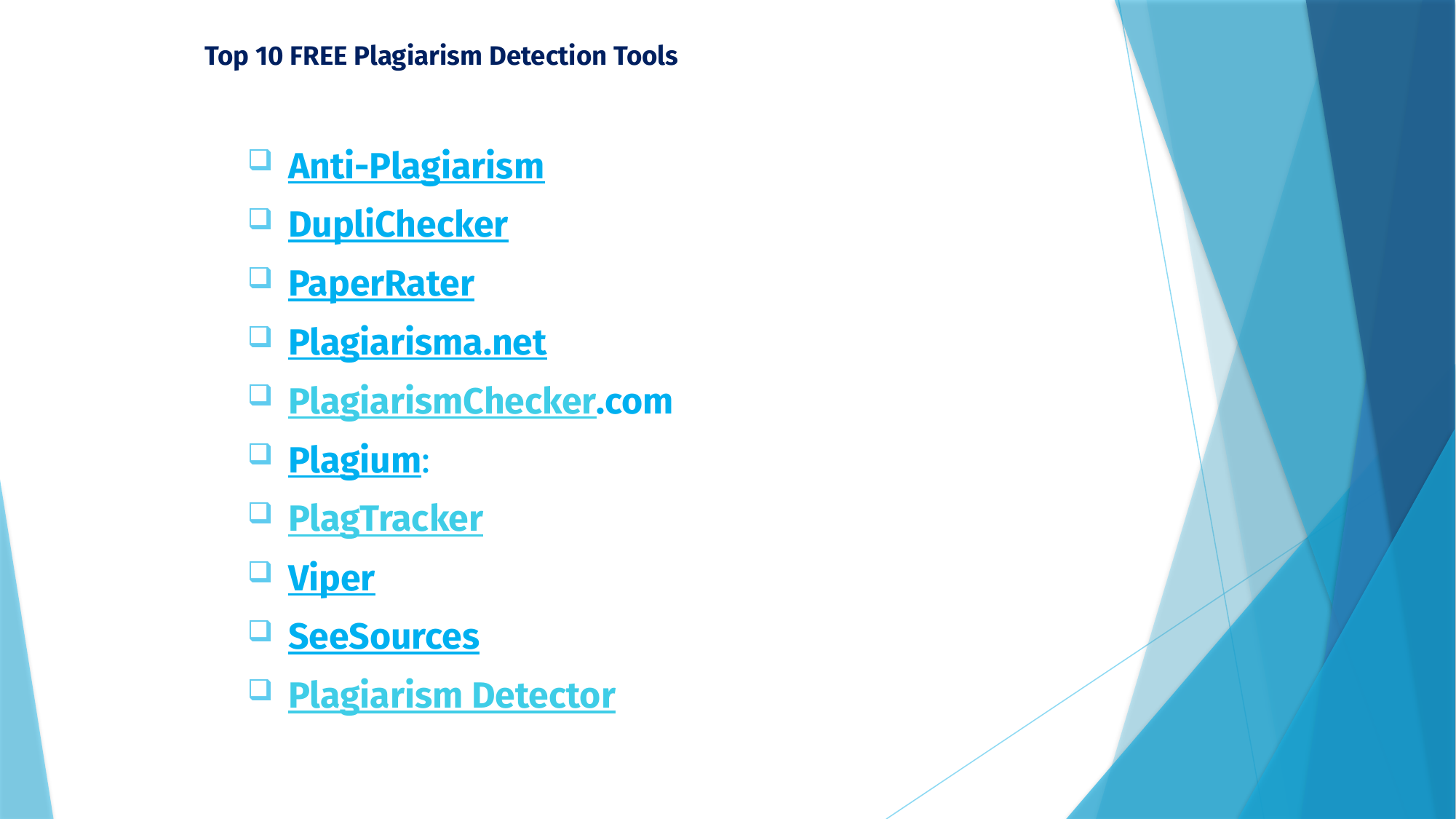

# Top 10 FREE Plagiarism Detection Tools
Anti-Plagiarism
DupliChecker
PaperRater
Plagiarisma.net
PlagiarismChecker.com
Plagium:
PlagTracker
Viper
SeeSources
Plagiarism Detector